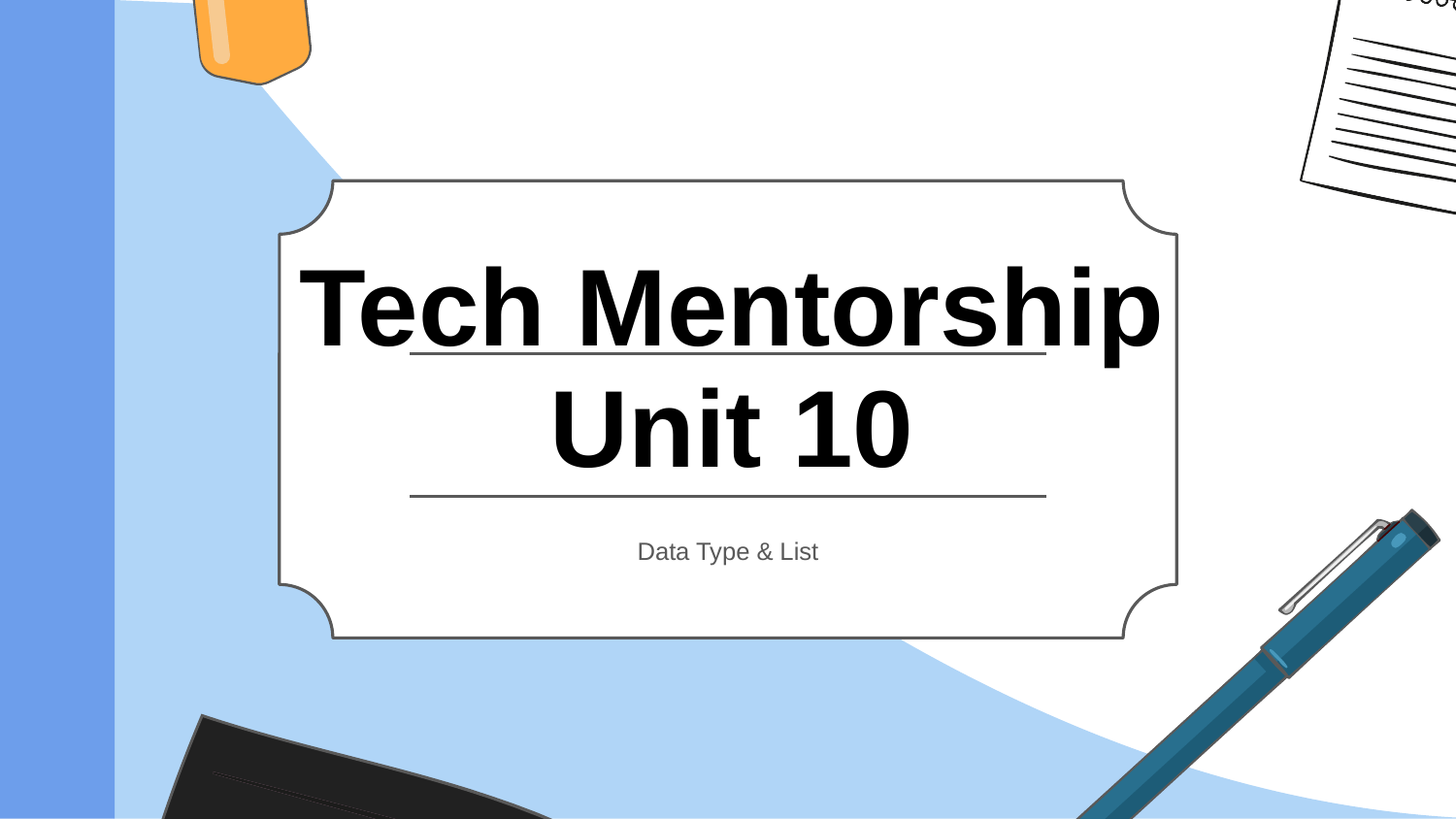

# Tech Mentorship Unit 10
Data Type & List